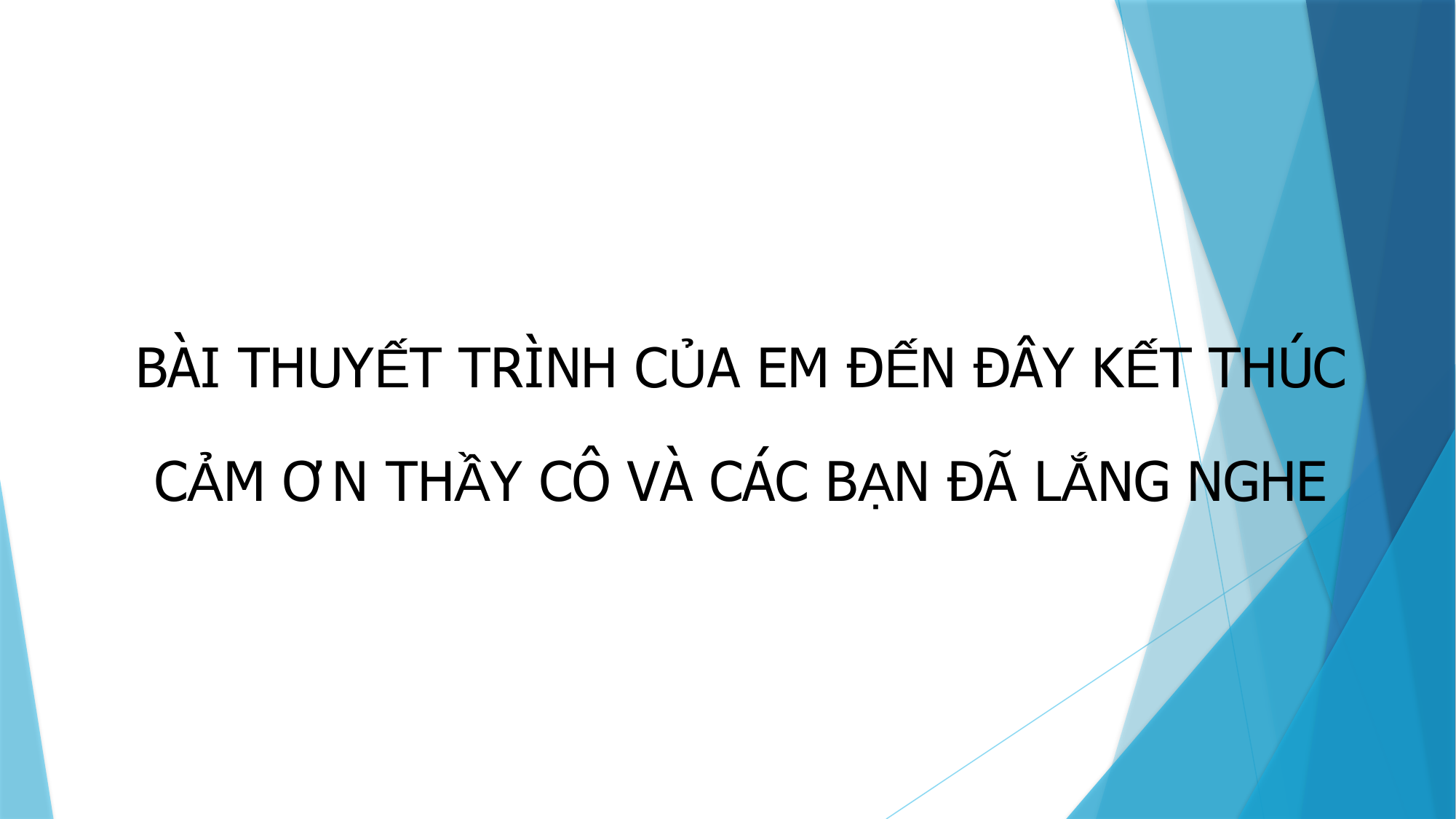

BÀI THUYẾT TRÌNH CỦA EM ĐẾN ĐÂY KẾT THÚC
CẢM ƠN THẦY CÔ VÀ CÁC BẠN ĐÃ LẮNG NGHE